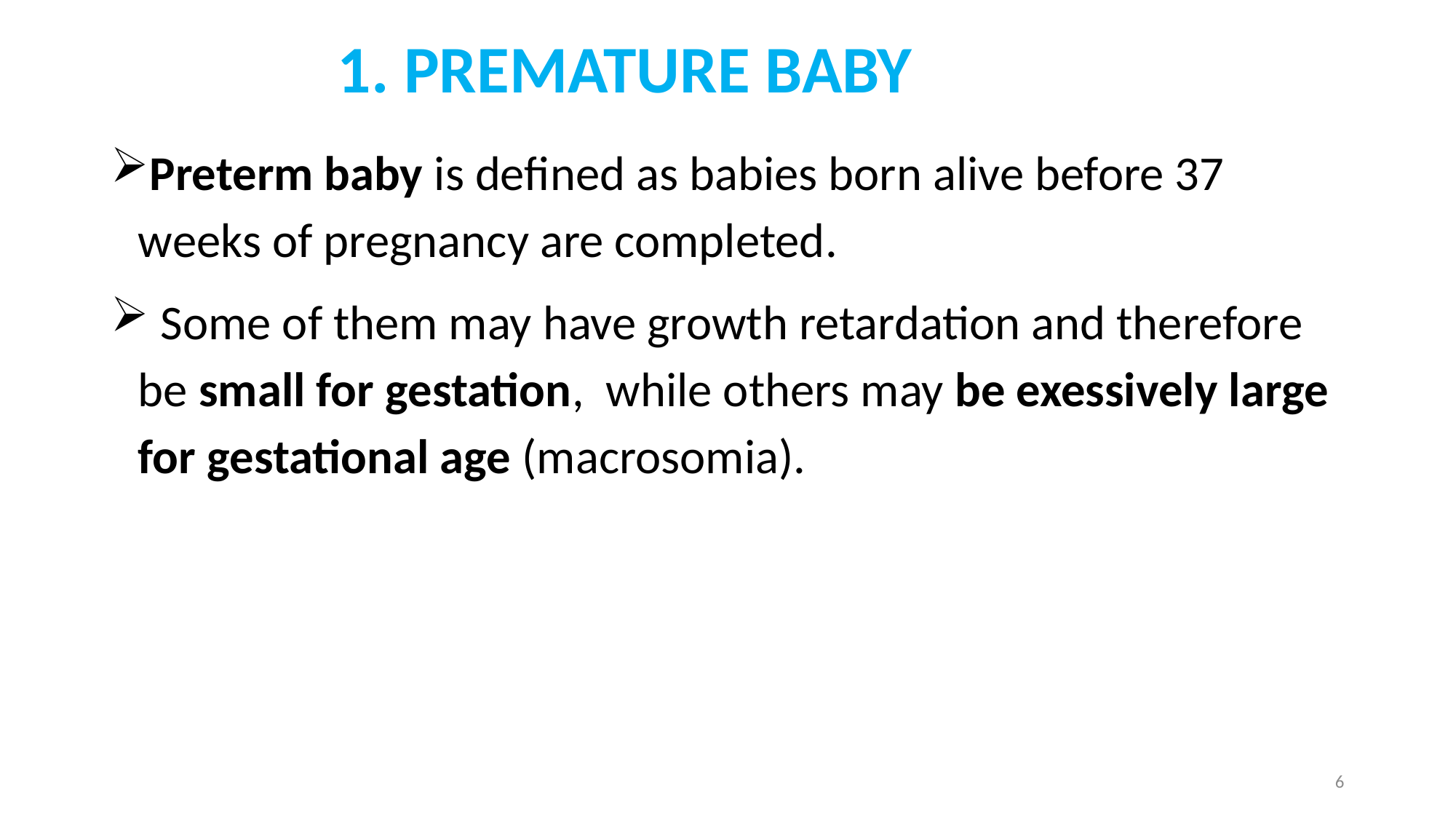

# 1. PREMATURE BABY
Preterm baby is defined as babies born alive before 37 weeks of pregnancy are completed.
 Some of them may have growth retardation and therefore be small for gestation,  while others may be exessively large for gestational age (macrosomia).
6